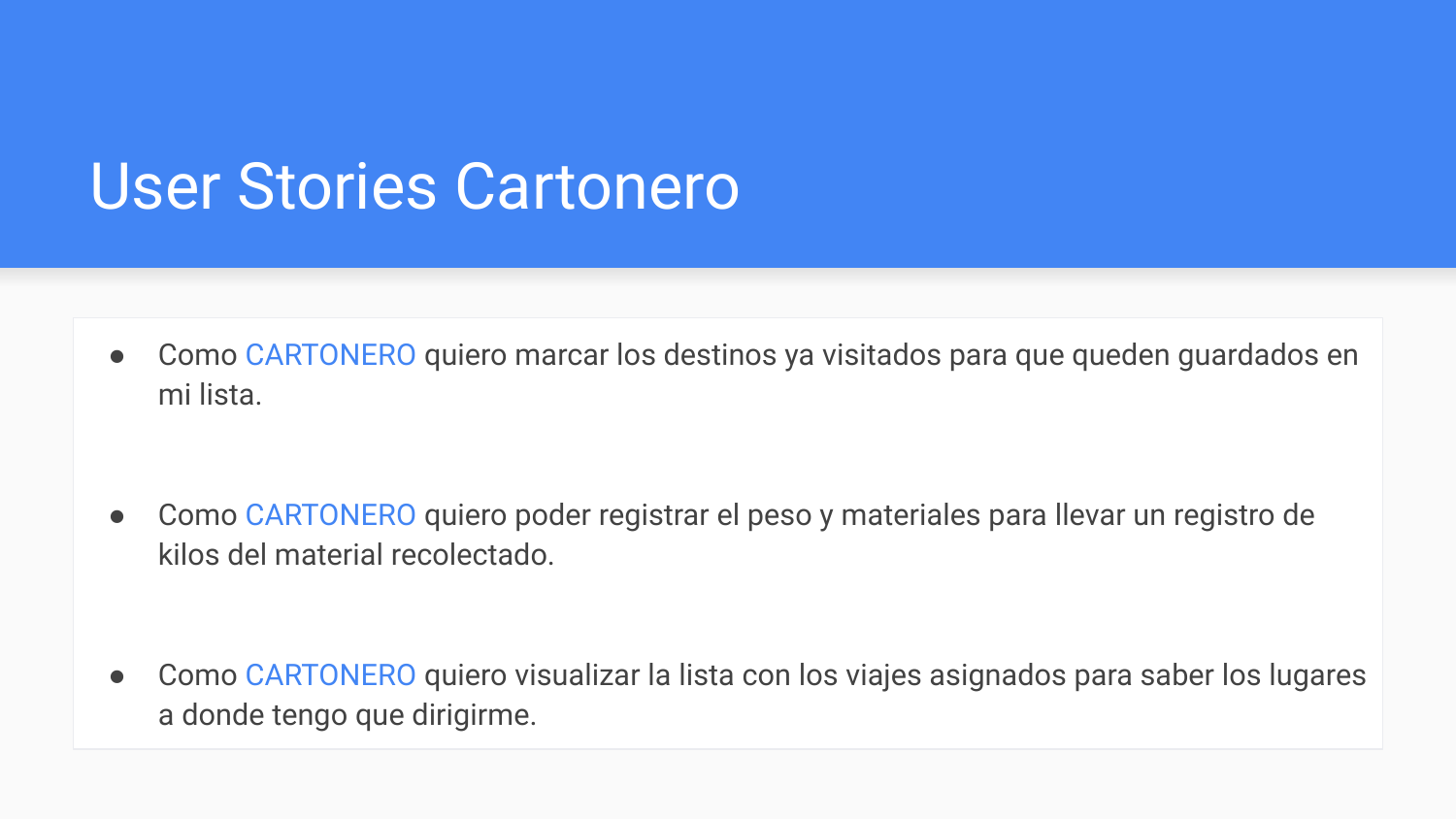

# User Stories Cartonero
Como CARTONERO quiero marcar los destinos ya visitados para que queden guardados en mi lista.

Como CARTONERO quiero poder registrar el peso y materiales para llevar un registro de kilos del material recolectado.

Como CARTONERO quiero visualizar la lista con los viajes asignados para saber los lugares a donde tengo que dirigirme.